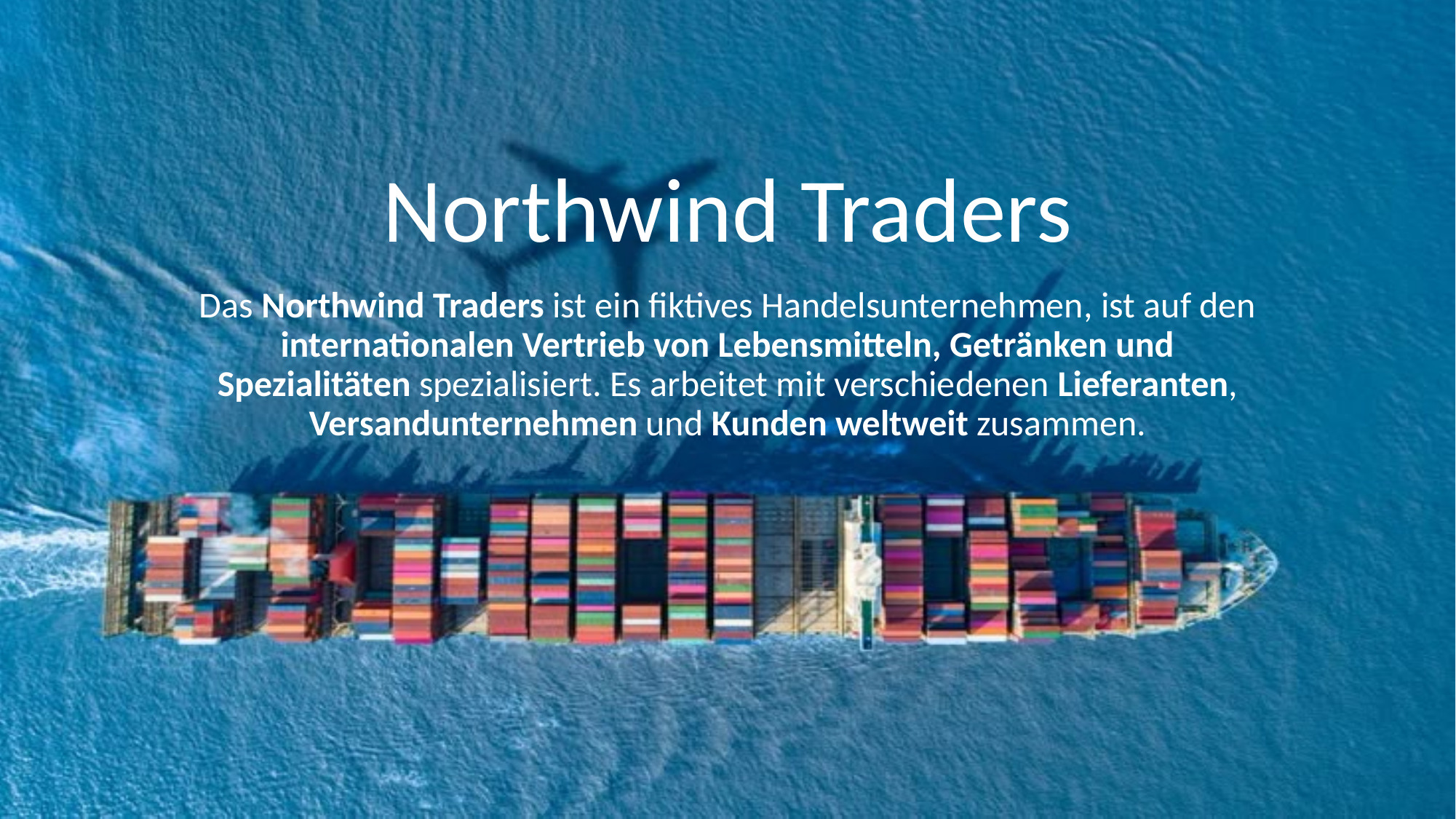

# Northwind Traders
Das Northwind Traders ist ein fiktives Handelsunternehmen, ist auf den internationalen Vertrieb von Lebensmitteln, Getränken und Spezialitäten spezialisiert. Es arbeitet mit verschiedenen Lieferanten, Versandunternehmen und Kunden weltweit zusammen.